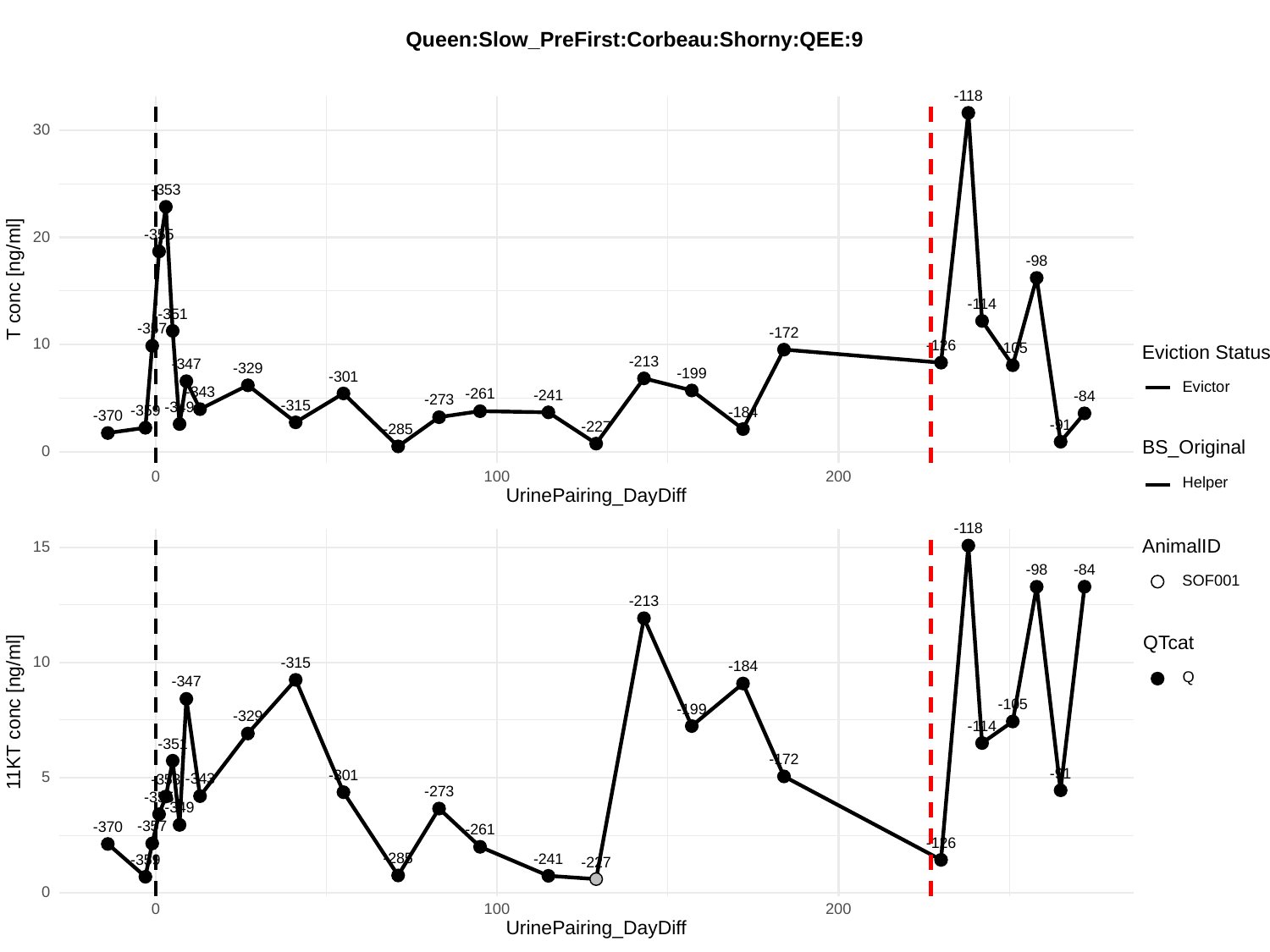

Queen:Slow_PreFirst:Corbeau:Shorny:QEE:9
-118

30

-353

-355
20

-98
T conc [ng/ml]

-114
-351

-357

-172
10

-126

-105

Eviction Status

-213

-347
-329
-199
-301

Evictor

-343

-261
-241
-84
-273

-315
-349

-359

-184

-370

-91

-227

-285

BS_Original

0

0
100
200
Helper

UrinePairing_DayDiff
-118

AnimalID
15

-84
-98

SOF001

-213

QTcat
10
-315
-184

Q

-347

-105
11KT conc [ng/ml]
-199
-329

-114

-351

-172
-91

-301
5
-343
-353

-273

-355

-349

-357
-370
-261

-126

-285
-241
-359
-227

0

0
100
200
UrinePairing_DayDiff